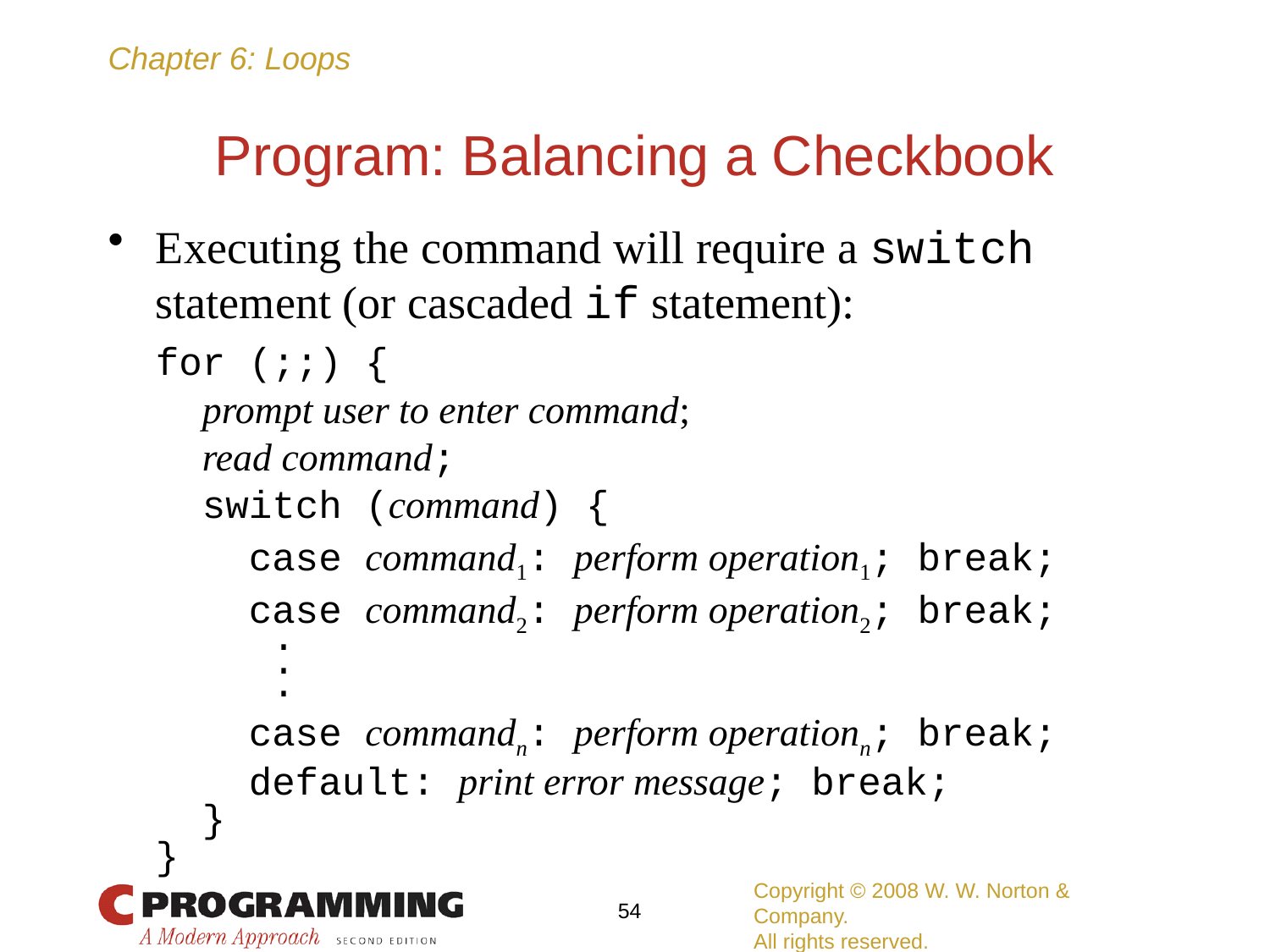

# Program: Balancing a Checkbook
Executing the command will require a switch statement (or cascaded if statement):
	for (;;) {
	  prompt user to enter command;
	  read command;
	  switch (command) {
	    case command1: perform operation1; break;
	    case command2: perform operation2; break;
	     .
	     .
	     .
	    case commandn: perform operationn; break;
	    default: print error message; break;
	  }
	}
Copyright © 2008 W. W. Norton & Company.
All rights reserved.
54